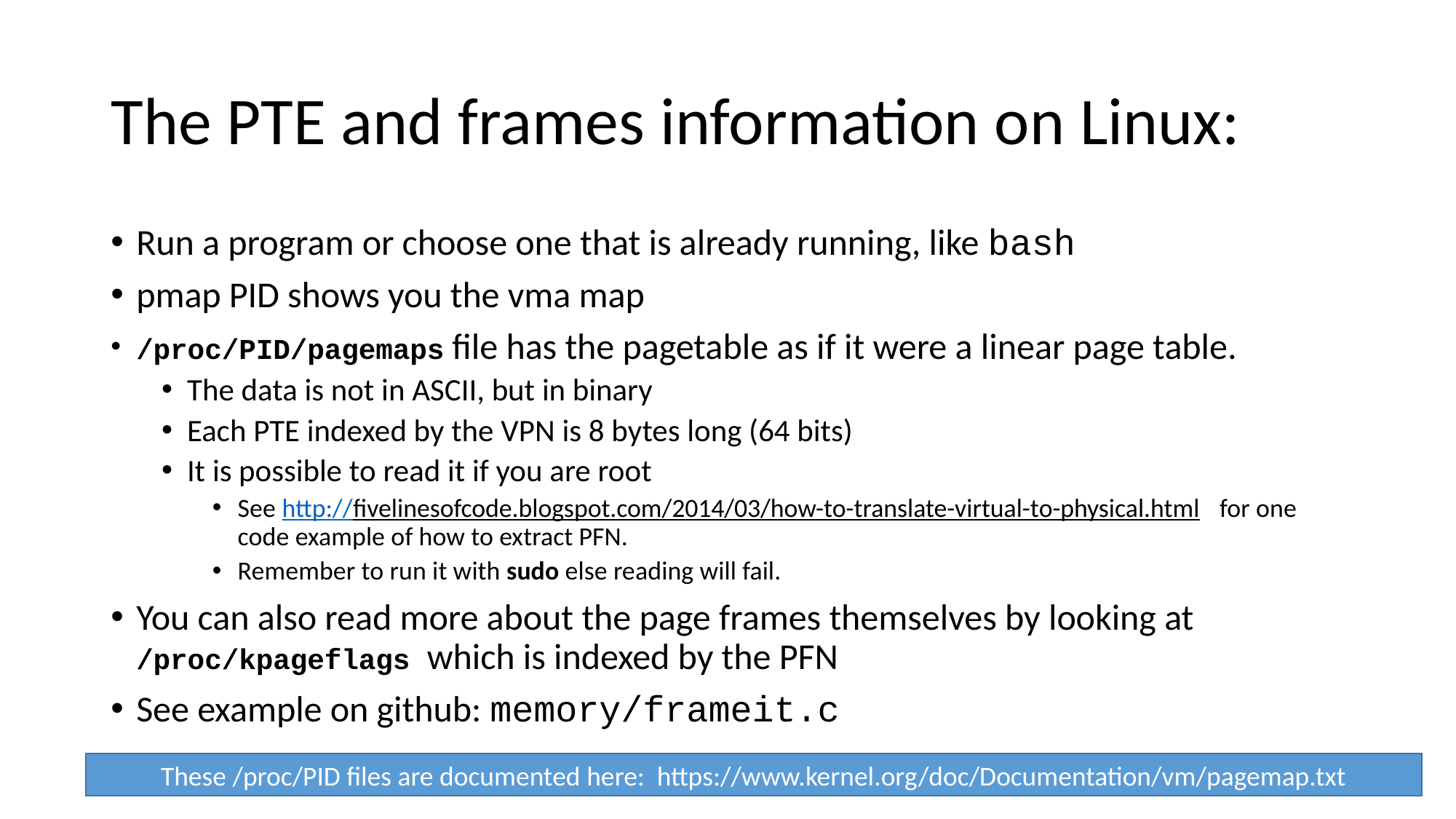

# The PTE and frames information on Linux:
Run a program or choose one that is already running, like bash
pmap PID shows you the vma map
/proc/PID/pagemaps file has the pagetable as if it were a linear page table.
The data is not in ASCII, but in binary
Each PTE indexed by the VPN is 8 bytes long (64 bits)
It is possible to read it if you are root
See http://fivelinesofcode.blogspot.com/2014/03/how-to-translate-virtual-to-physical.html  for one code example of how to extract PFN.
Remember to run it with sudo else reading will fail.
You can also read more about the page frames themselves by looking at /proc/kpageflags which is indexed by the PFN
See example on github: memory/frameit.c
These /proc/PID files are documented here:  https://www.kernel.org/doc/Documentation/vm/pagemap.txt